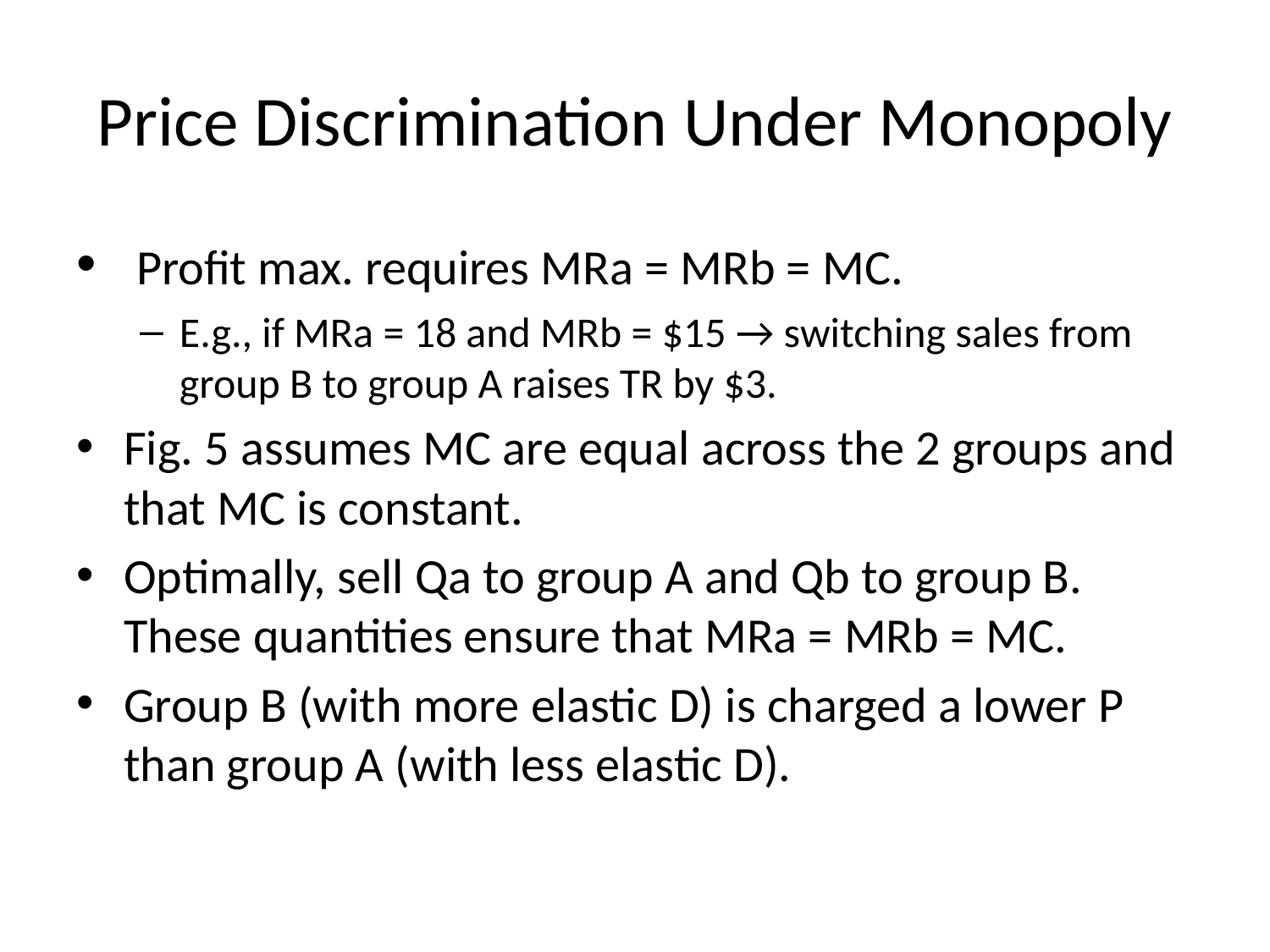

# Price Discrimination Under Monopoly
 Profit max. requires MRa = MRb = MC.
E.g., if MRa = 18 and MRb = $15 → switching sales from group B to group A raises TR by $3.
Fig. 5 assumes MC are equal across the 2 groups and that MC is constant.
Optimally, sell Qa to group A and Qb to group B. These quantities ensure that MRa = MRb = MC.
Group B (with more elastic D) is charged a lower P than group A (with less elastic D).